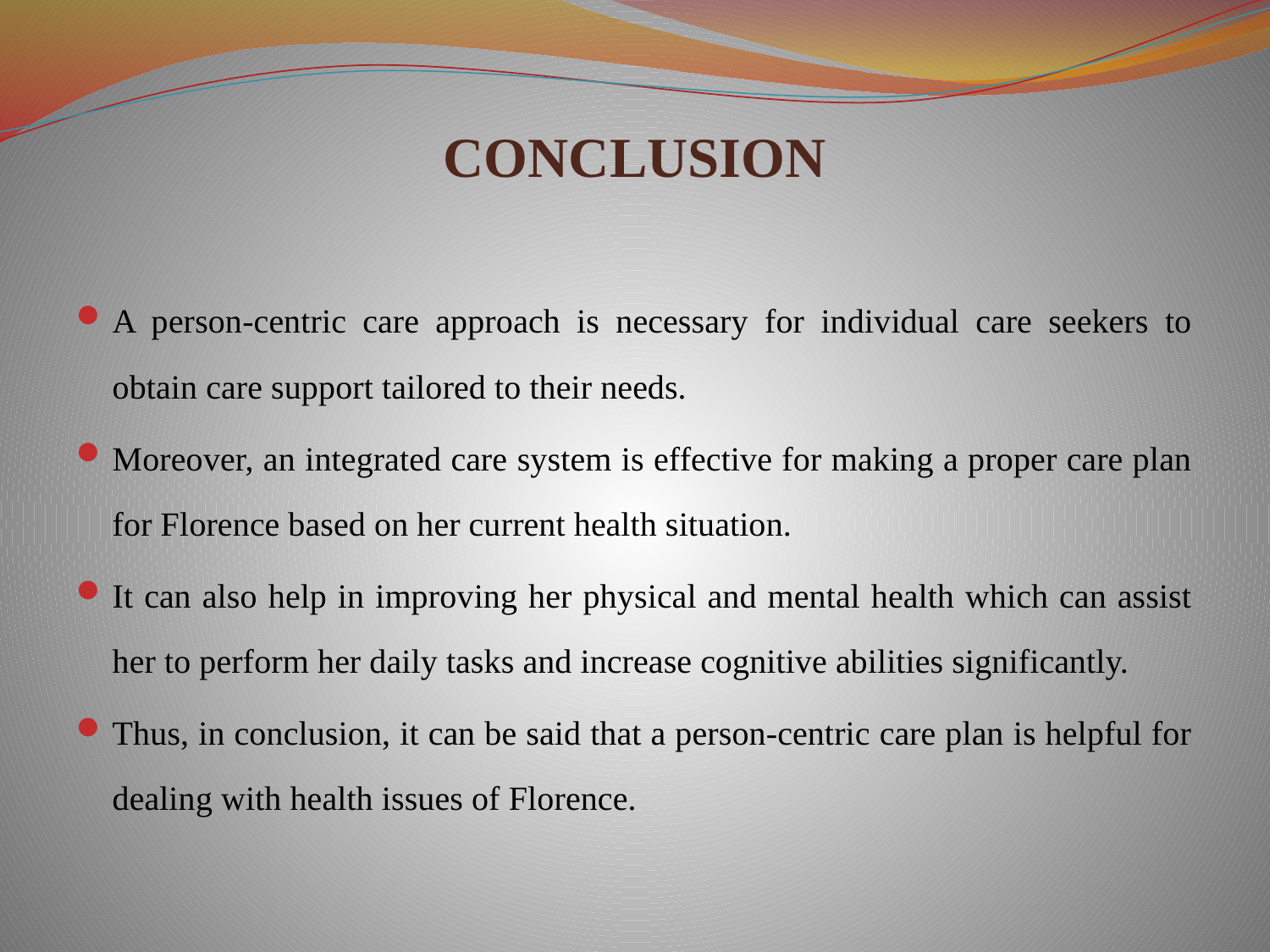

# CONCLUSION
A person-centric care approach is necessary for individual care seekers to obtain care support tailored to their needs.
Moreover, an integrated care system is effective for making a proper care plan for Florence based on her current health situation.
It can also help in improving her physical and mental health which can assist her to perform her daily tasks and increase cognitive abilities significantly.
Thus, in conclusion, it can be said that a person-centric care plan is helpful for dealing with health issues of Florence.